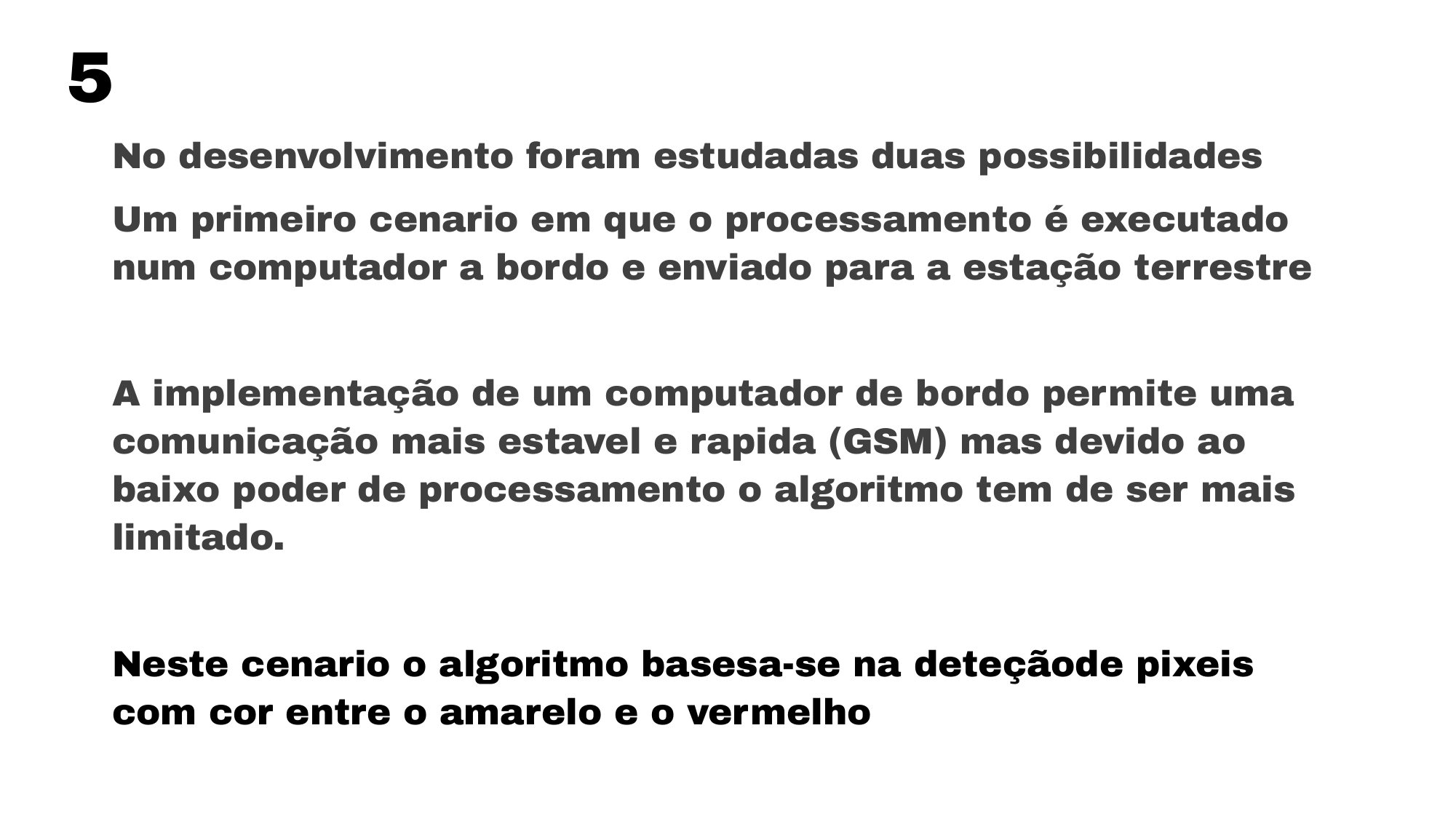

# 5
No desenvolvimento foram estudadas duas possibilidades
Um primeiro cenario em que o processamento é executado num computador a bordo e enviado para a estação terrestre

A implementação de um computador de bordo permite uma comunicação mais estavel e rapida (GSM) mas devido ao baixo poder de processamento o algoritmo tem de ser mais limitado.

Neste cenario o algoritmo basesa-se na deteçãode pixeis com cor entre o amarelo e o vermelho